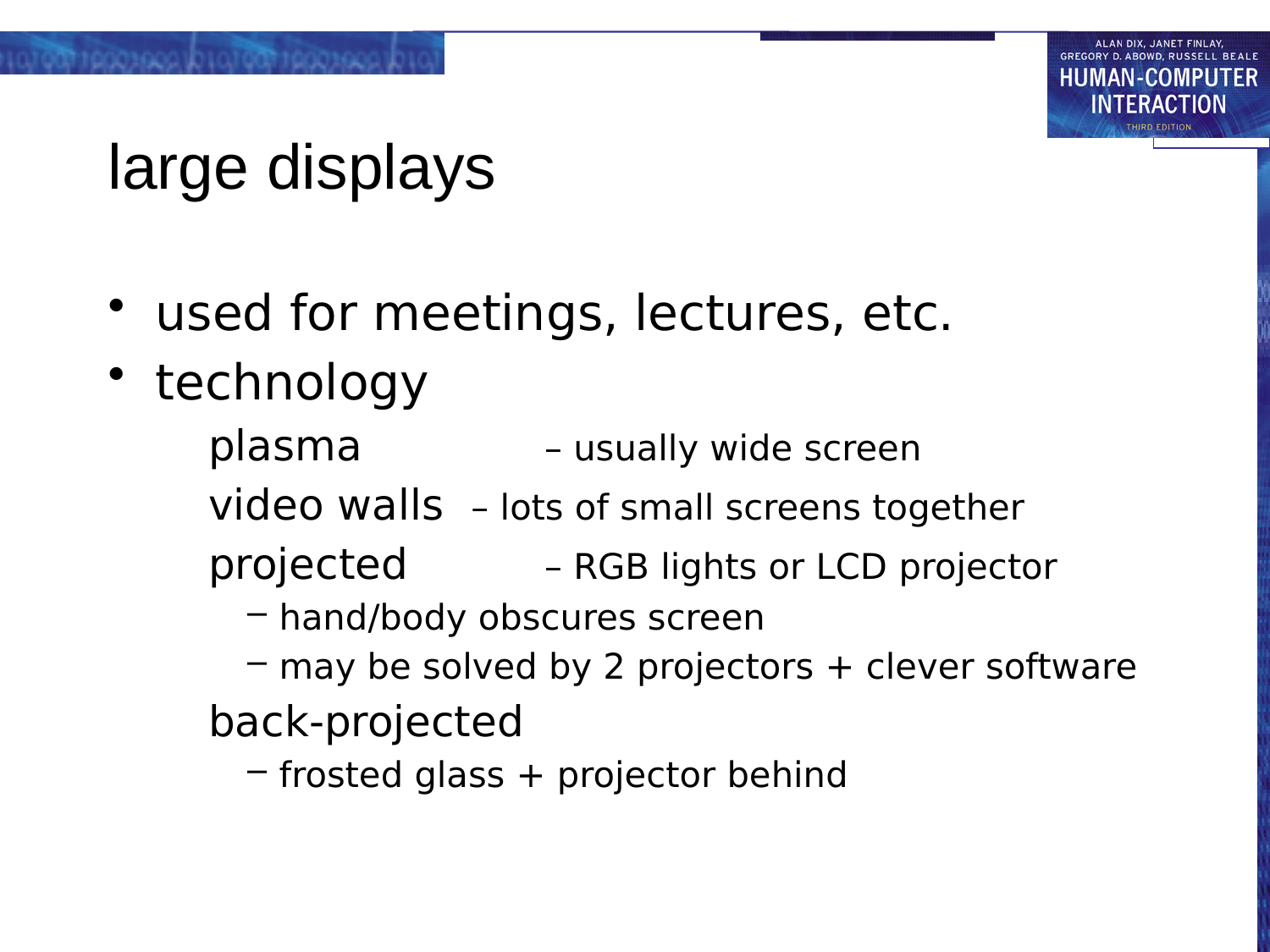

# large displays
used for meetings, lectures, etc.
technology
plasma 	– usually wide screen
video walls  – lots of small screens together
projected	– RGB lights or LCD projector
hand/body obscures screen
may be solved by 2 projectors + clever software
back-projected
frosted glass + projector behind